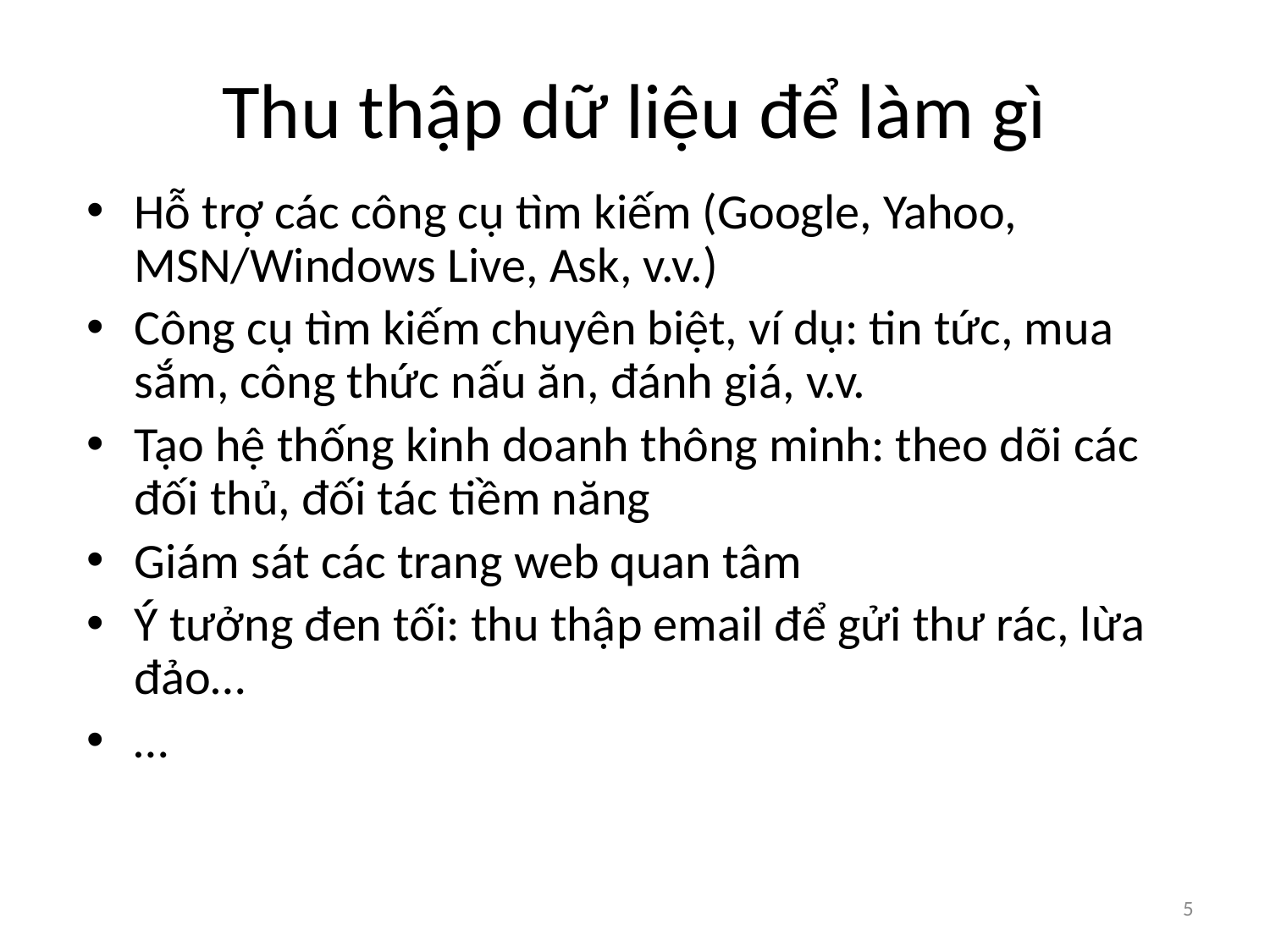

Thu thập dữ liệu để làm gì
Hỗ trợ các công cụ tìm kiếm (Google, Yahoo, MSN/Windows Live, Ask, v.v.)
Công cụ tìm kiếm chuyên biệt, ví dụ: tin tức, mua sắm, công thức nấu ăn, đánh giá, v.v.
Tạo hệ thống kinh doanh thông minh: theo dõi các đối thủ, đối tác tiềm năng
Giám sát các trang web quan tâm
Ý tưởng đen tối: thu thập email để gửi thư rác, lừa đảo…
…

5